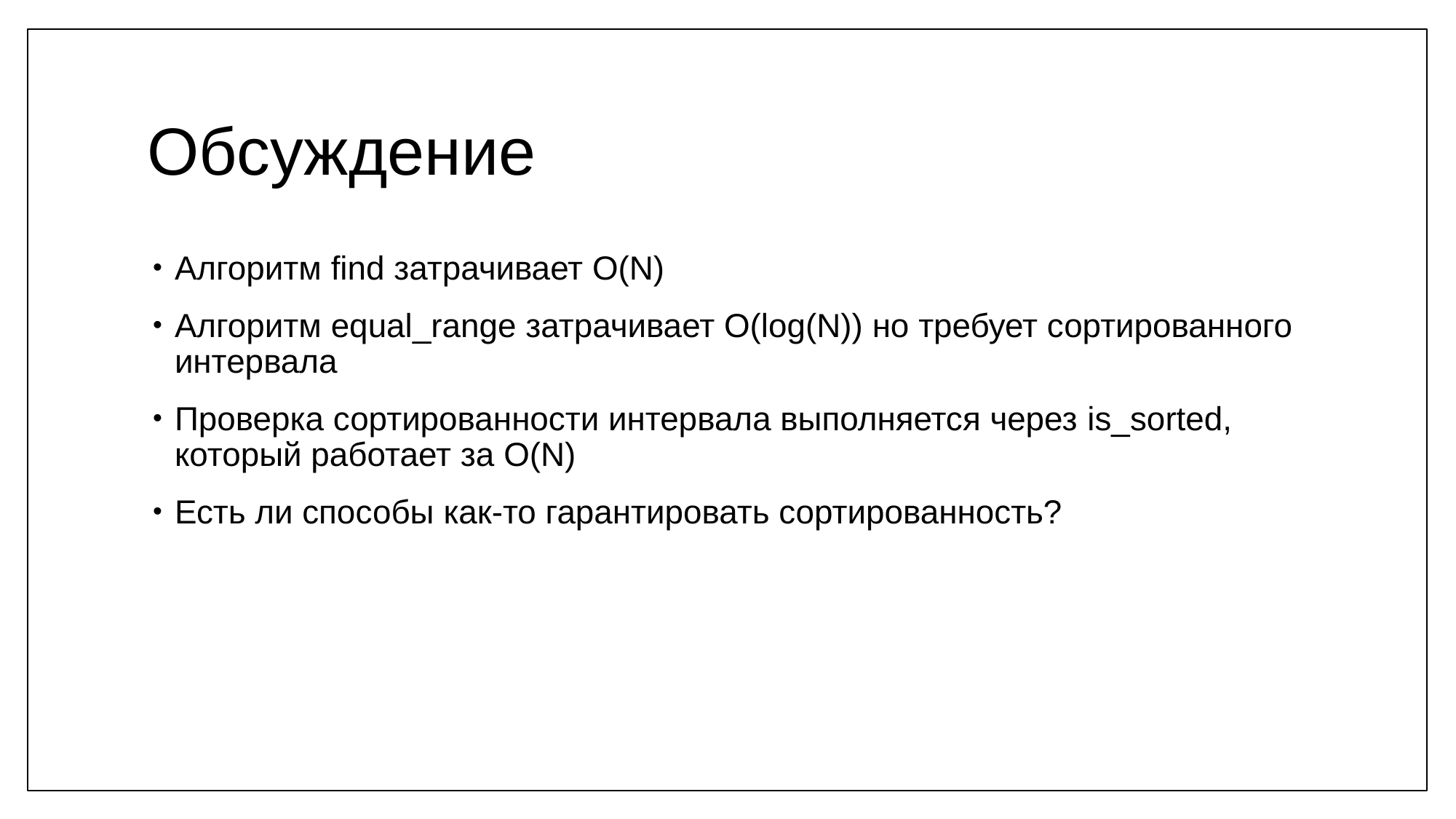

# Обсуждение
Алгоритм find затрачивает O(N)
Алгоритм equal_range затрачивает O(log(N)) но требует сортированного интервала
Проверка сортированности интервала выполняется через is_sorted, который работает за O(N)
Есть ли способы как-то гарантировать сортированность?